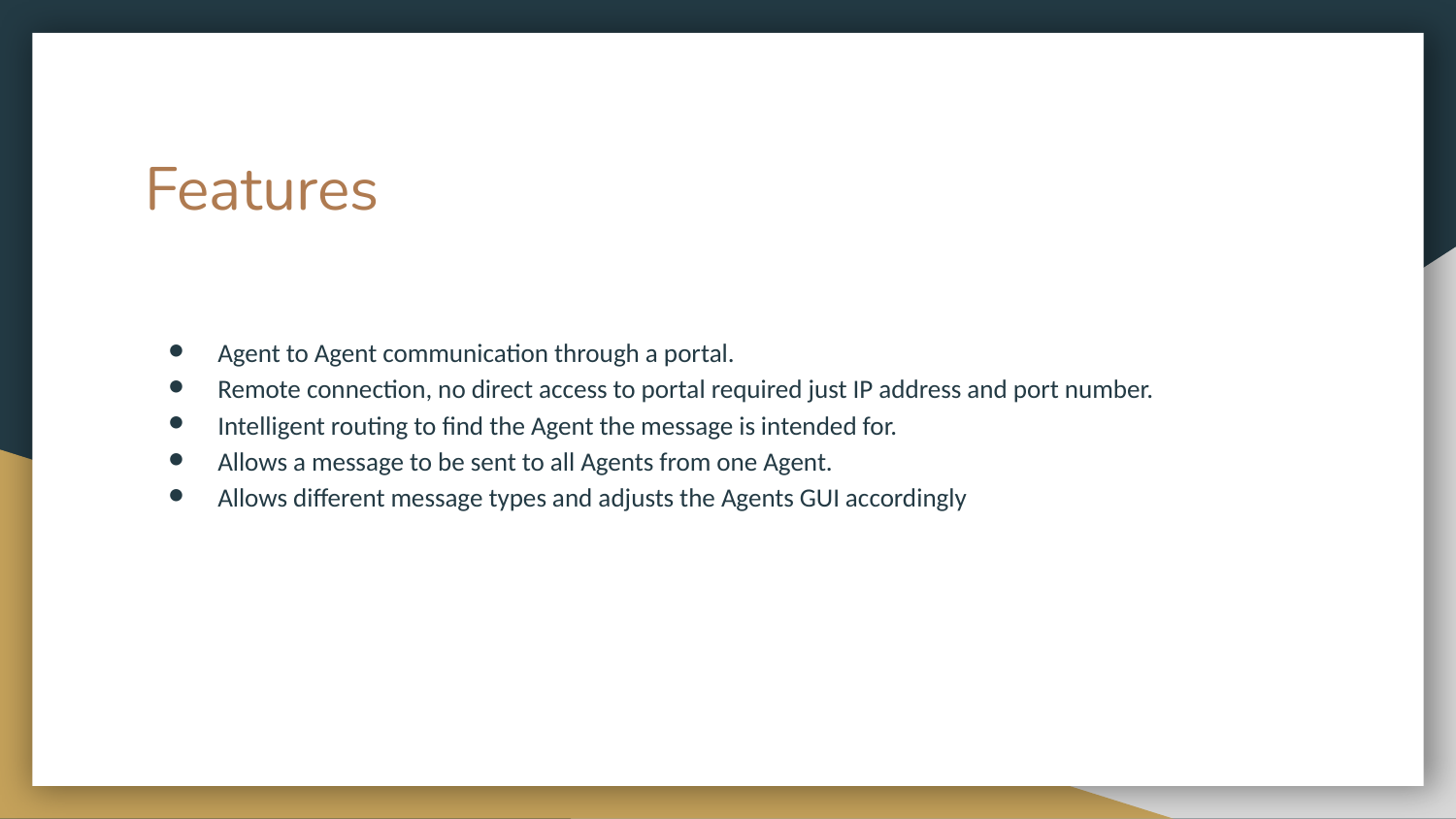

# Features
Agent to Agent communication through a portal.
Remote connection, no direct access to portal required just IP address and port number.
Intelligent routing to find the Agent the message is intended for.
Allows a message to be sent to all Agents from one Agent.
Allows different message types and adjusts the Agents GUI accordingly